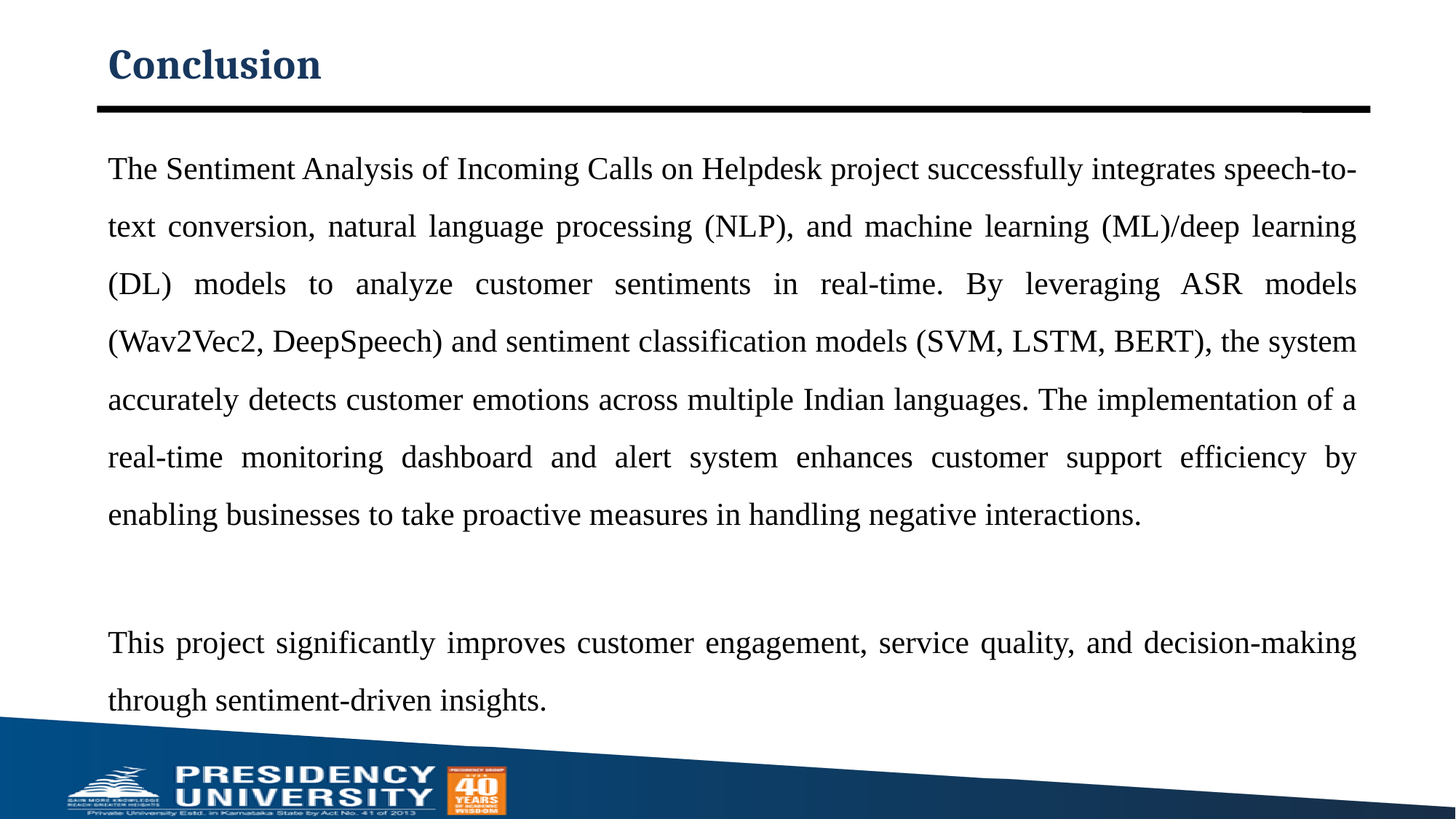

# Conclusion
The Sentiment Analysis of Incoming Calls on Helpdesk project successfully integrates speech-to-text conversion, natural language processing (NLP), and machine learning (ML)/deep learning (DL) models to analyze customer sentiments in real-time. By leveraging ASR models (Wav2Vec2, DeepSpeech) and sentiment classification models (SVM, LSTM, BERT), the system accurately detects customer emotions across multiple Indian languages. The implementation of a real-time monitoring dashboard and alert system enhances customer support efficiency by enabling businesses to take proactive measures in handling negative interactions.

This project significantly improves customer engagement, service quality, and decision-making through sentiment-driven insights.